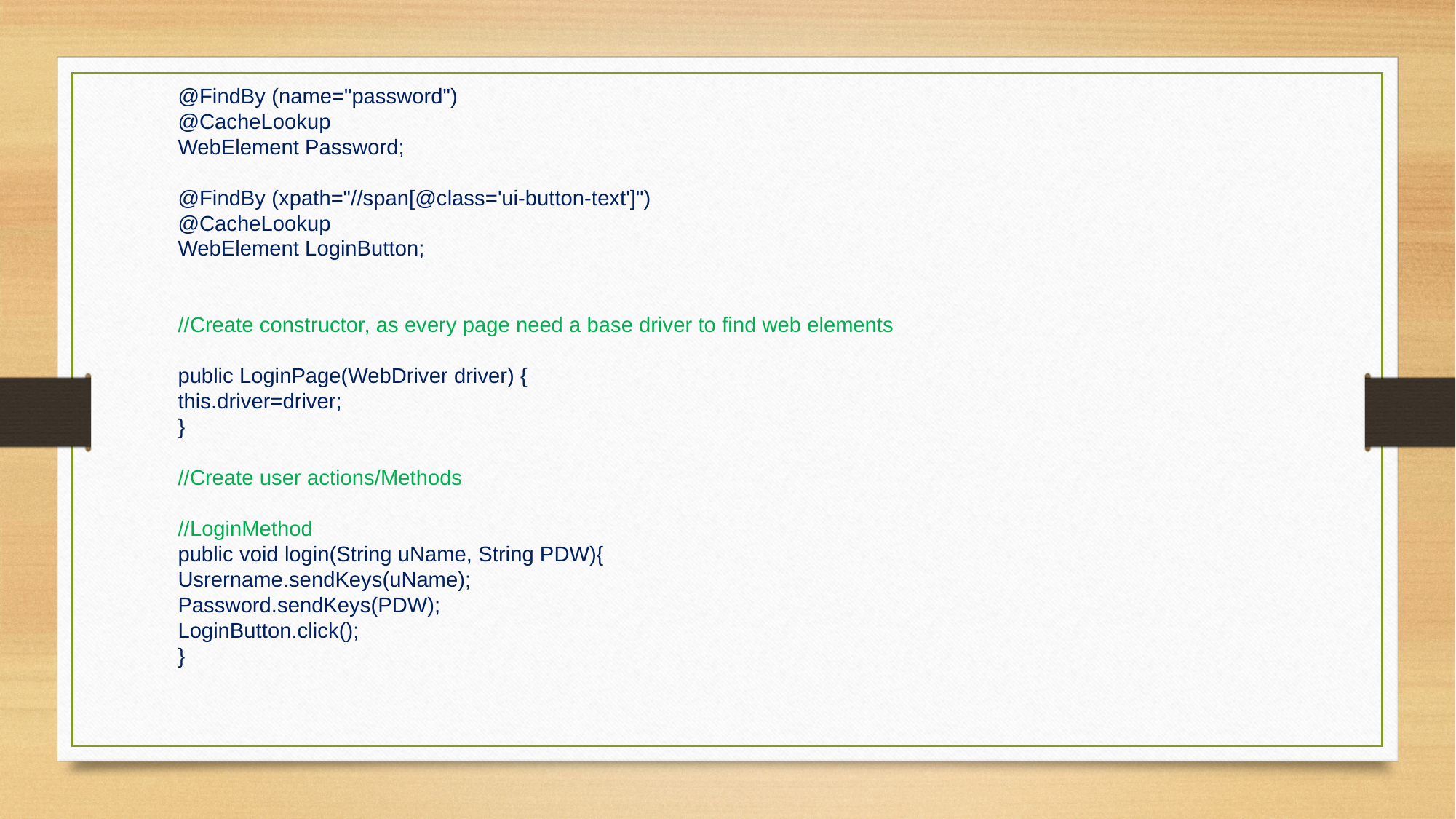

@FindBy (name="password")
@CacheLookup
WebElement Password;

@FindBy (xpath="//span[@class='ui-button-text']")
@CacheLookup
WebElement LoginButton;

//Create constructor, as every page need a base driver to find web elements

public LoginPage(WebDriver driver) {
this.driver=driver;
}

//Create user actions/Methods

//LoginMethod
public void login(String uName, String PDW){
Usrername.sendKeys(uName);
Password.sendKeys(PDW);
LoginButton.click();
}